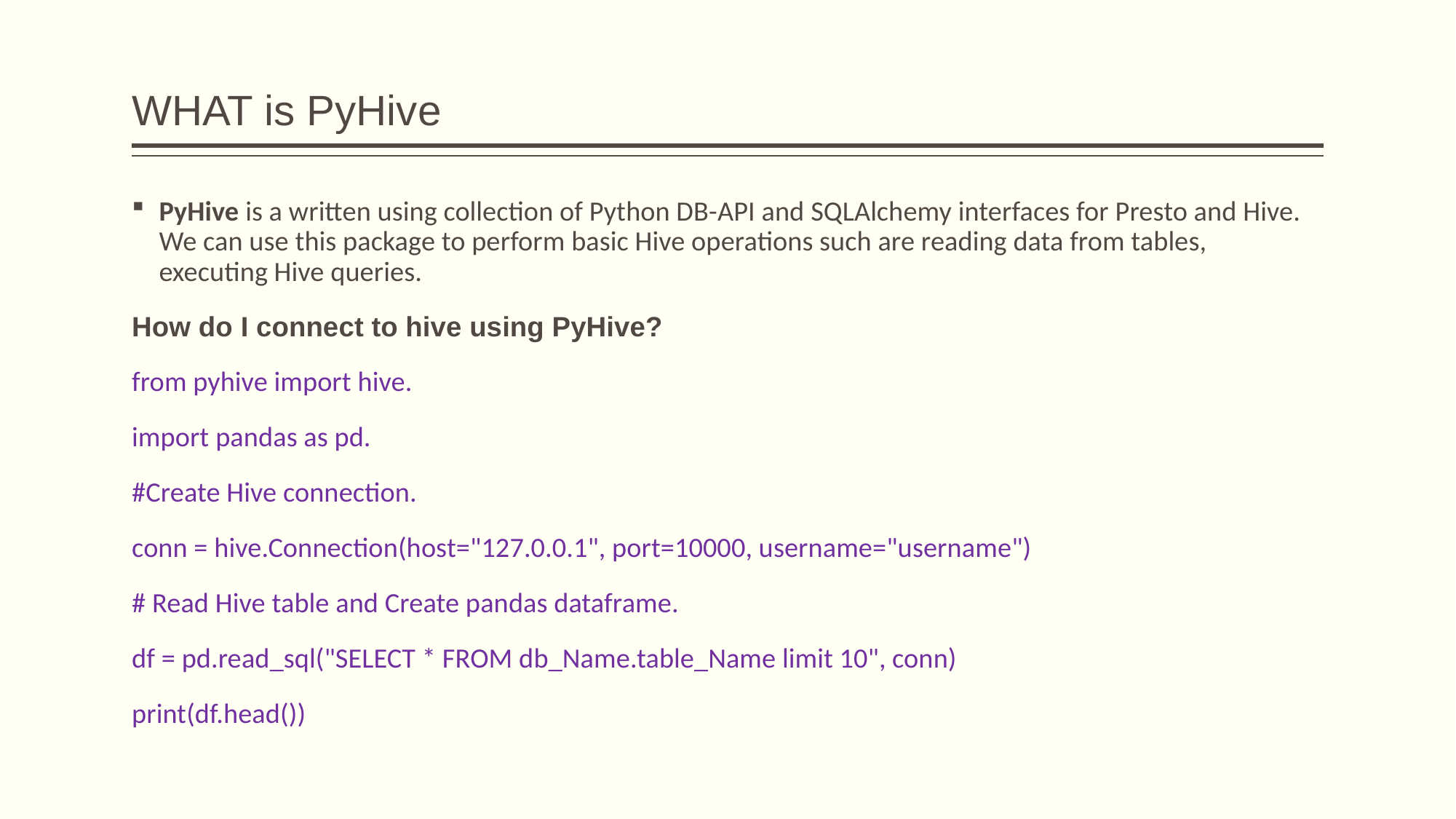

# WHAT is PyHive
PyHive is a written using collection of Python DB-API and SQLAlchemy interfaces for Presto and Hive. We can use this package to perform basic Hive operations such are reading data from tables, executing Hive queries.
How do I connect to hive using PyHive?
from pyhive import hive.
import pandas as pd.
#Create Hive connection.
conn = hive.Connection(host="127.0.0.1", port=10000, username="username")
# Read Hive table and Create pandas dataframe.
df = pd.read_sql("SELECT * FROM db_Name.table_Name limit 10", conn)
print(df.head())